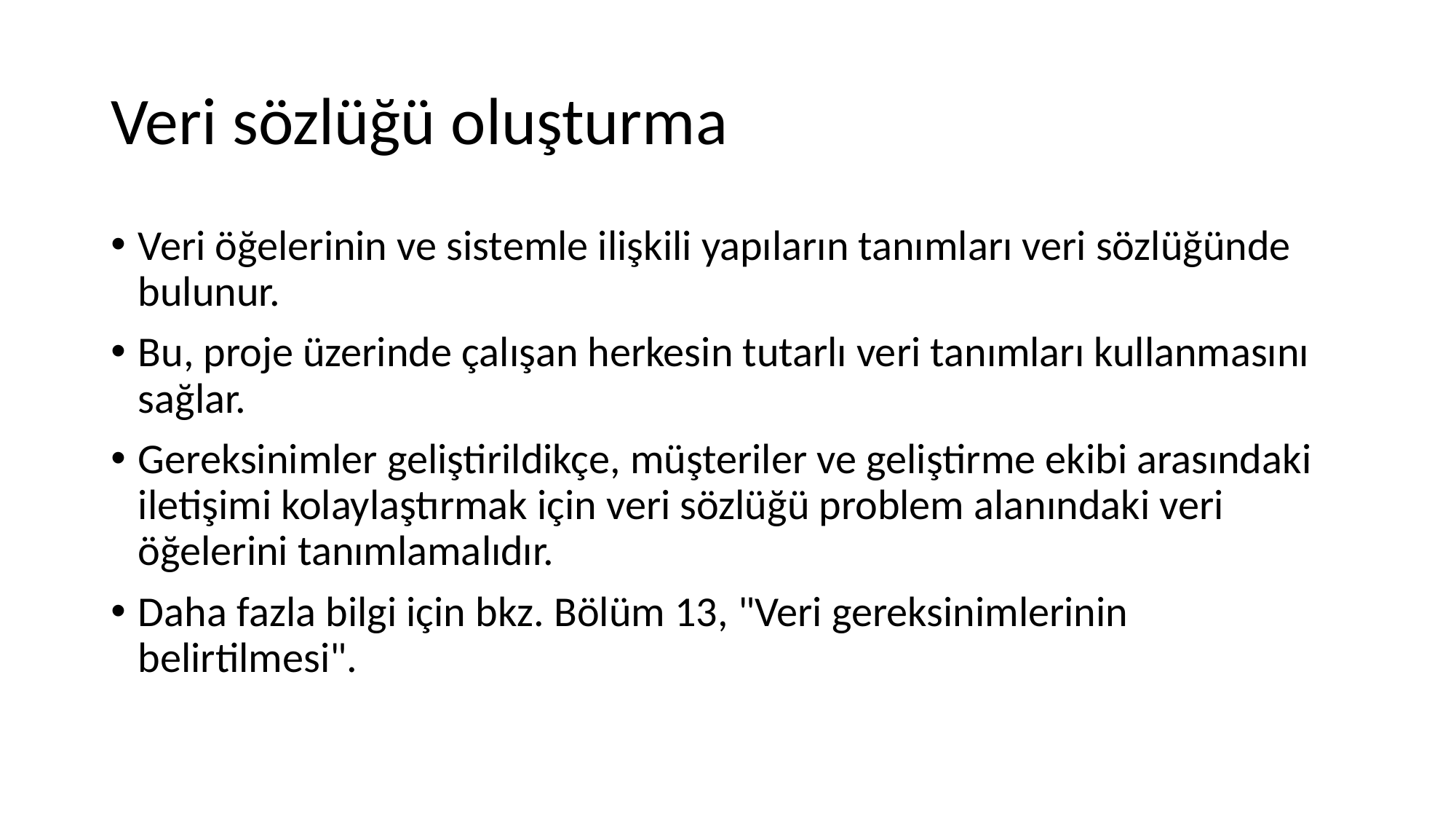

# Veri sözlüğü oluşturma
Veri öğelerinin ve sistemle ilişkili yapıların tanımları veri sözlüğünde bulunur.
Bu, proje üzerinde çalışan herkesin tutarlı veri tanımları kullanmasını sağlar.
Gereksinimler geliştirildikçe, müşteriler ve geliştirme ekibi arasındaki iletişimi kolaylaştırmak için veri sözlüğü problem alanındaki veri öğelerini tanımlamalıdır.
Daha fazla bilgi için bkz. Bölüm 13, "Veri gereksinimlerinin belirtilmesi".